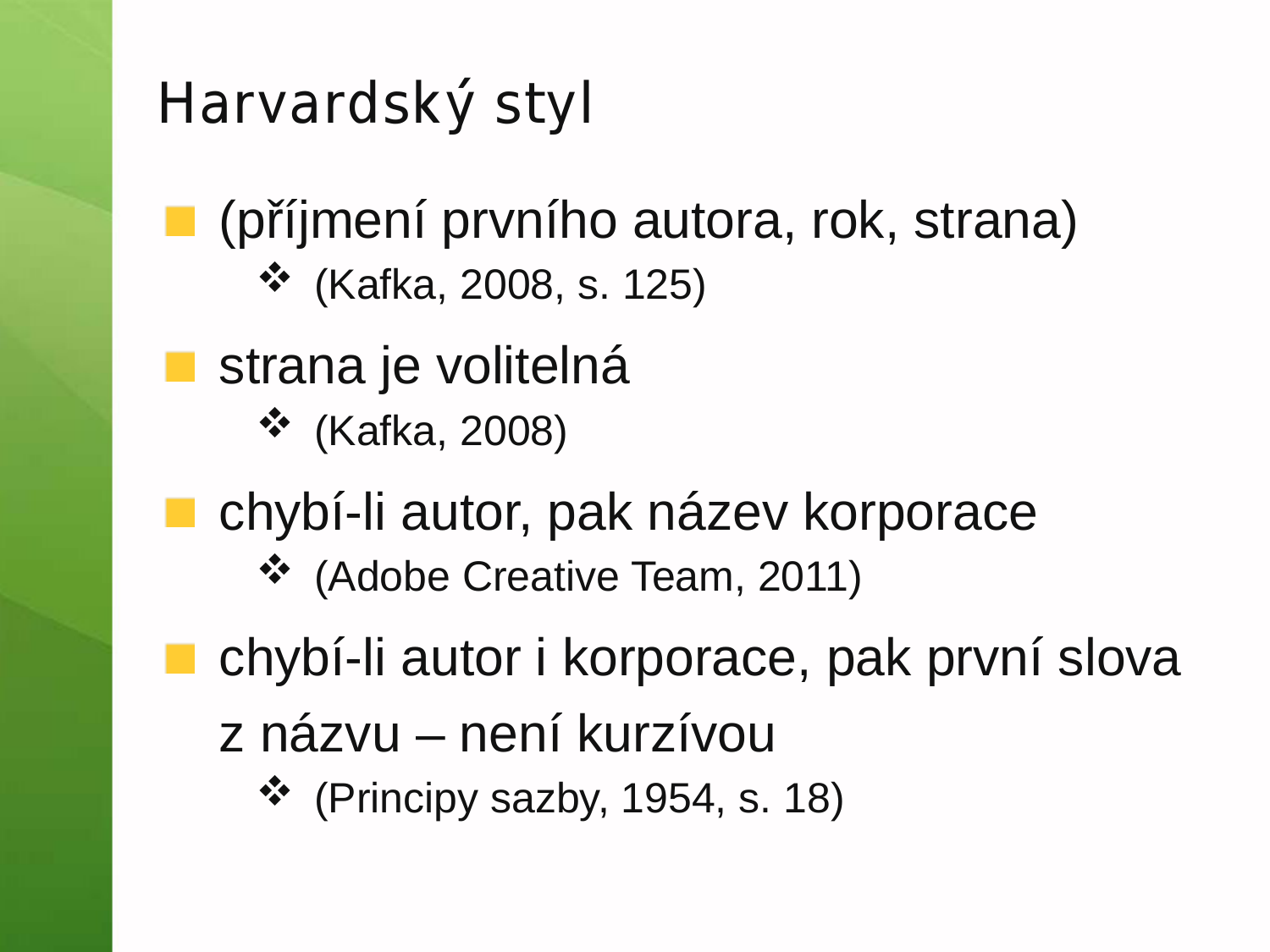

# Harvardský styl
(příjmení prvního autora, rok, strana)
(Kafka, 2008, s. 125)
strana je volitelná
(Kafka, 2008)
chybí-li autor, pak název korporace
(Adobe Creative Team, 2011)
chybí-li autor i korporace, pak první slova z názvu – není kurzívou
(Principy sazby, 1954, s. 18)